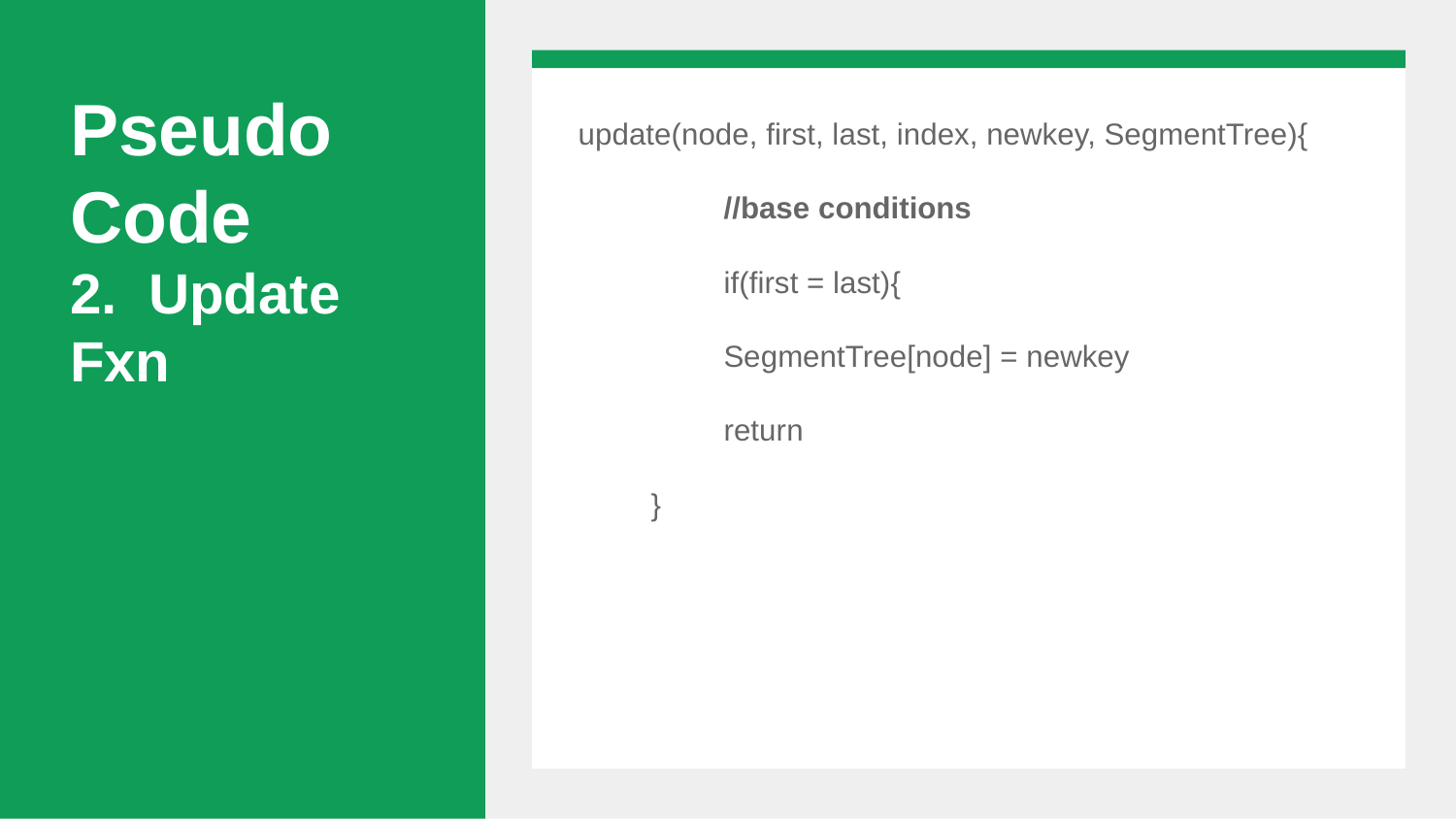

# Pseudo Code
2.  Update Fxn
update(node, first, last, index, newkey, SegmentTree){
//base conditions
if(first = last){
SegmentTree[node] = newkey
return
}